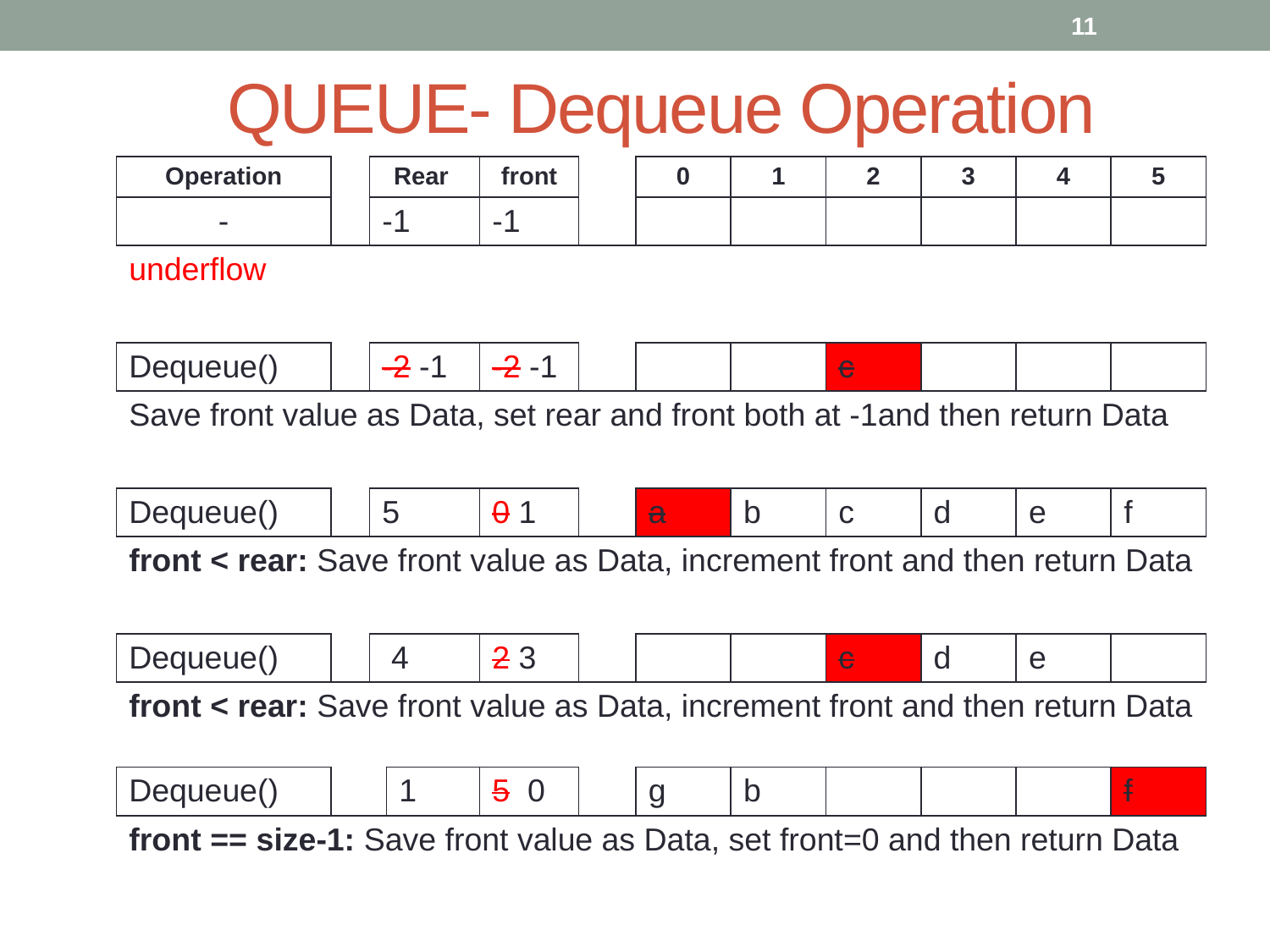

11
| QUEUE- Dequeue Operation |  |  |  |  |  |  |  |  |  |  |  |
| --- | --- | --- | --- | --- | --- | --- | --- | --- | --- | --- | --- |
| Operation |  | Rear |  | front |  | 0 | 1 | 2 | 3 | 4 | 5 |
| - |  | -1 |  | -1 |  |  |  |  |  |  |  |
| underflow |  |  |  |  |  |  |  |  |  |  |  |
|  |  |  |  |  |  |  |  |  |  |  |  |
| Dequeue() |  | -2 -1 |  | -2 -1 |  |  |  | c |  |  |  |
| Save front value as Data, set rear and front both at -1and then return Data |  |  |  |  |  |  |  |  |  |  |  |
|  |  |  |  |  |  |  |  |  |  |  |  |
| Dequeue() |  | 5 |  | 0 1 |  | a | b | c | d | e | f |
| front < rear: Save front value as Data, increment front and then return Data |  |  |  |  |  |  |  |  |  |  |  |
|  |  |  |  |  |  |  |  |  |  |  |  |
| Dequeue() |  | 4 |  | 2 3 |  |  |  | c | d | e |  |
| front < rear: Save front value as Data, increment front and then return Data |  |  |  |  |  |  |  |  |  |  |  |
| Dequeue() |  |  | 1 | 5 0 |  | g | b |  |  |  | f |
| front == size-1: Save front value as Data, set front=0 and then return Data |  |  |  |  |  |  |  |  |  |  |  |